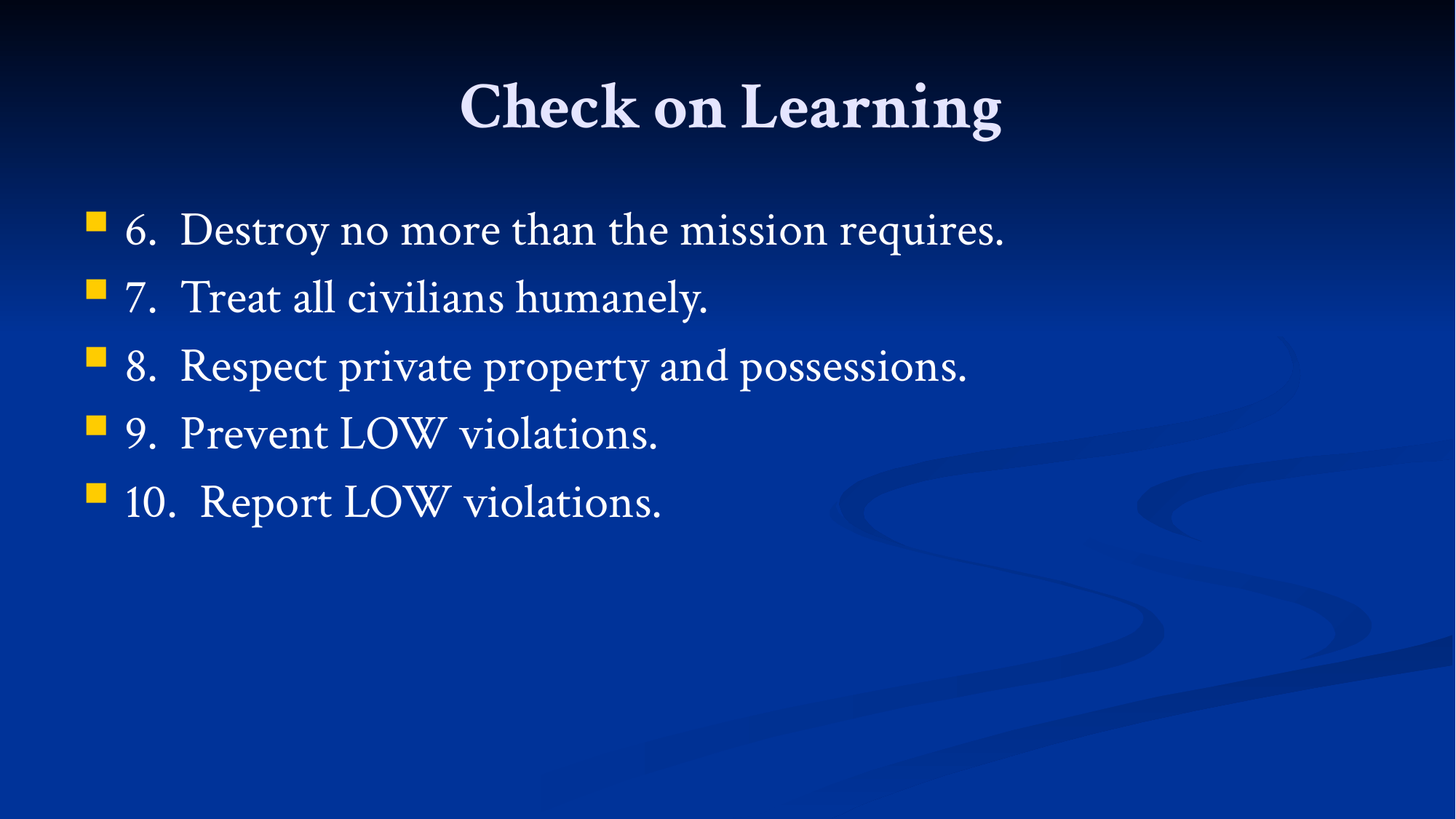

# Check on Learning
6.  Destroy no more than the mission requires.
7.  Treat all civilians humanely.
8.  Respect private property and possessions.
9.  Prevent LOW violations.
10.  Report LOW violations.